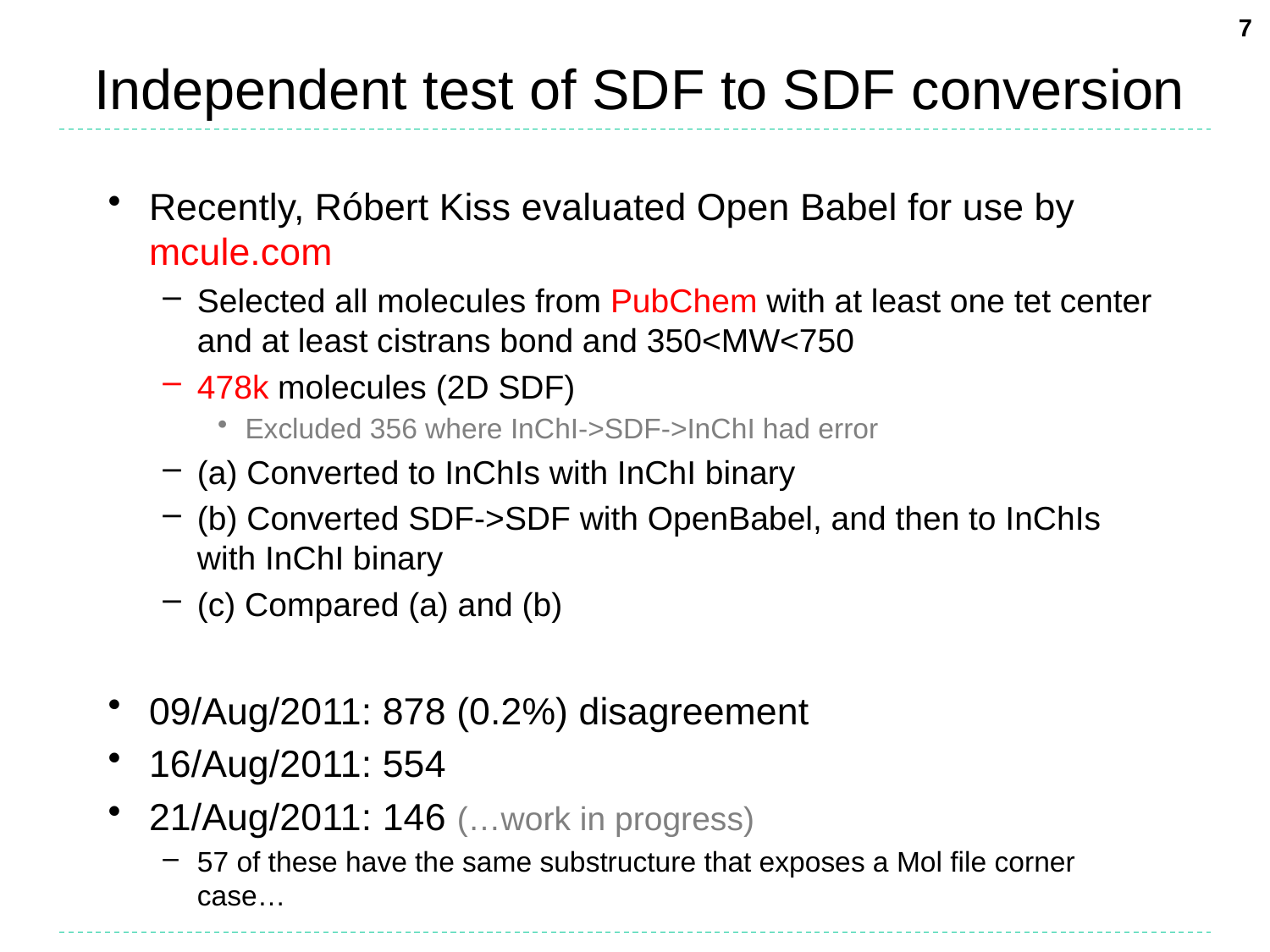

7
# Independent test of SDF to SDF conversion
Recently, Róbert Kiss evaluated Open Babel for use by mcule.com
Selected all molecules from PubChem with at least one tet center and at least cistrans bond and 350<MW<750
478k molecules (2D SDF)
Excluded 356 where InChI->SDF->InChI had error
(a) Converted to InChIs with InChI binary
(b) Converted SDF->SDF with OpenBabel, and then to InChIs with InChI binary
(c) Compared (a) and (b)

09/Aug/2011: 878 (0.2%) disagreement
16/Aug/2011: 554
21/Aug/2011: 146 (…work in progress)
57 of these have the same substructure that exposes a Mol file corner case…